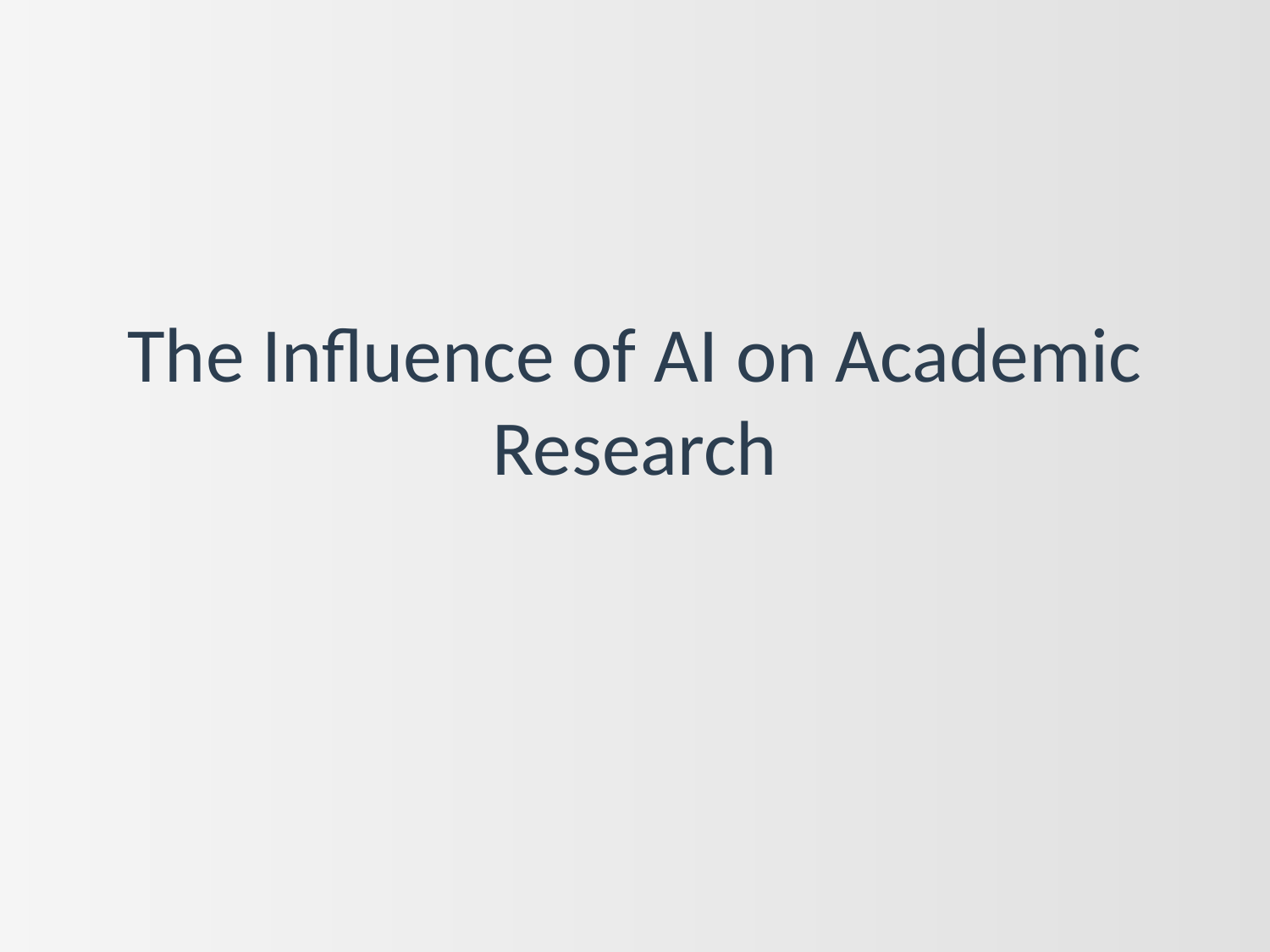

# The Influence of AI on Academic Research